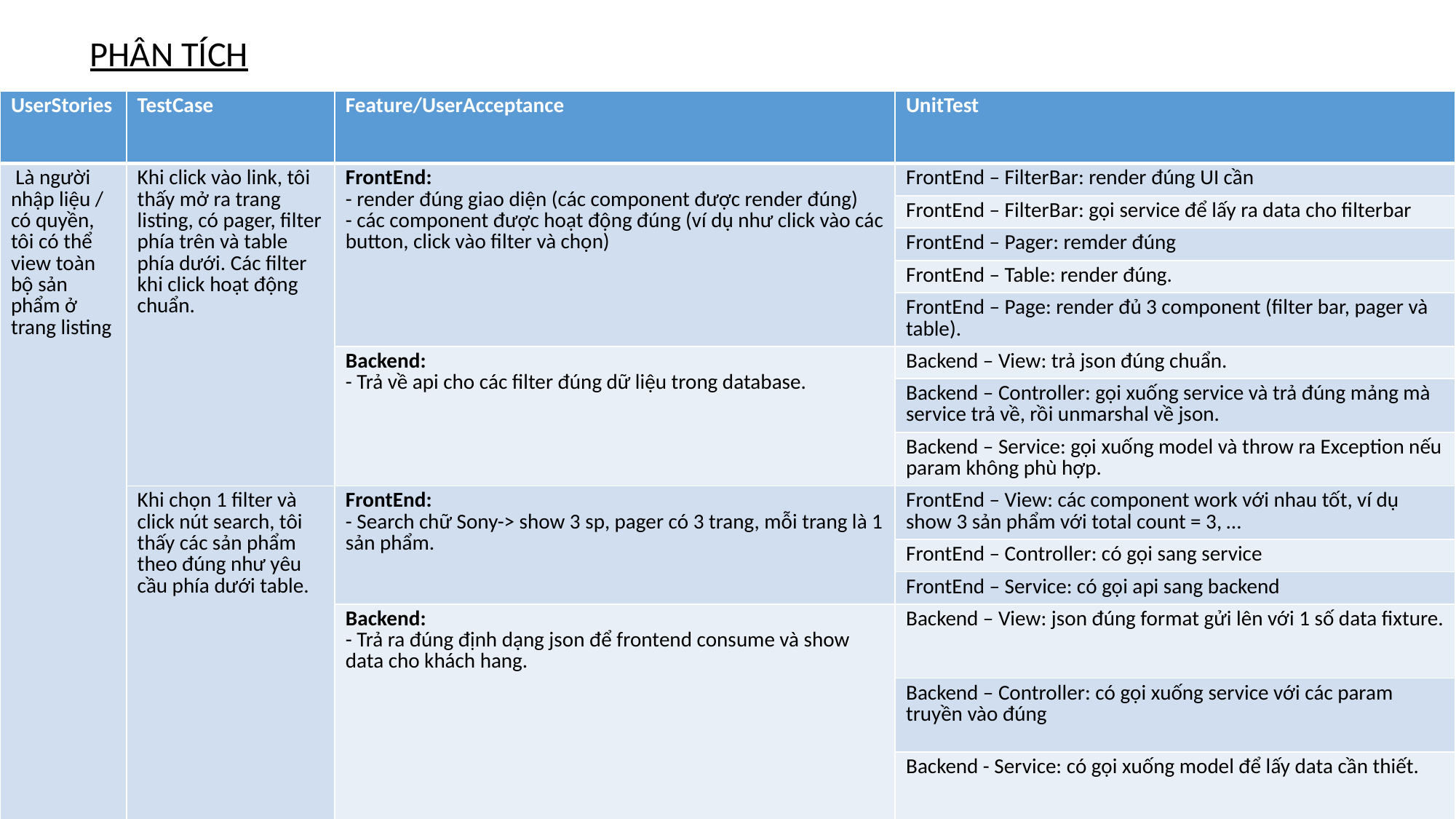

# PHÂN TÍCH
| UserStories | TestCase | Feature/UserAcceptance | UnitTest |
| --- | --- | --- | --- |
| Là người nhập liệu / có quyền, tôi có thể view toàn bộ sản phẩm ở trang listing | Khi click vào link, tôi thấy mở ra trang listing, có pager, filter phía trên và table phía dưới. Các filter khi click hoạt động chuẩn. | FrontEnd: - render đúng giao diện (các component được render đúng) - các component được hoạt động đúng (ví dụ như click vào các button, click vào filter và chọn) | FrontEnd – FilterBar: render đúng UI cần |
|  |  |  | FrontEnd – FilterBar: gọi service để lấy ra data cho filterbar |
|  |  |  | FrontEnd – Pager: remder đúng |
|  |  |  | FrontEnd – Table: render đúng. |
|  |  |  | FrontEnd – Page: render đủ 3 component (filter bar, pager và table). |
|  |  | Backend: - Trả về api cho các filter đúng dữ liệu trong database. | Backend – View: trả json đúng chuẩn. |
|  |  |  | Backend – Controller: gọi xuống service và trả đúng mảng mà service trả về, rồi unmarshal về json. |
|  |  |  | Backend – Service: gọi xuống model và throw ra Exception nếu param không phù hợp. |
|  | Khi chọn 1 filter và click nút search, tôi thấy các sản phẩm theo đúng như yêu cầu phía dưới table. | FrontEnd: - Search chữ Sony-> show 3 sp, pager có 3 trang, mỗi trang là 1 sản phẩm. | FrontEnd – View: các component work với nhau tốt, ví dụ show 3 sản phẩm với total count = 3, … |
|  |  |  | FrontEnd – Controller: có gọi sang service |
|  |  |  | FrontEnd – Service: có gọi api sang backend |
|  |  | Backend: - Trả ra đúng định dạng json để frontend consume và show data cho khách hang. | Backend – View: json đúng format gửi lên với 1 số data fixture. |
|  |  |  | Backend – Controller: có gọi xuống service với các param truyền vào đúng |
|  |  |  | Backend - Service: có gọi xuống model để lấy data cần thiết. |